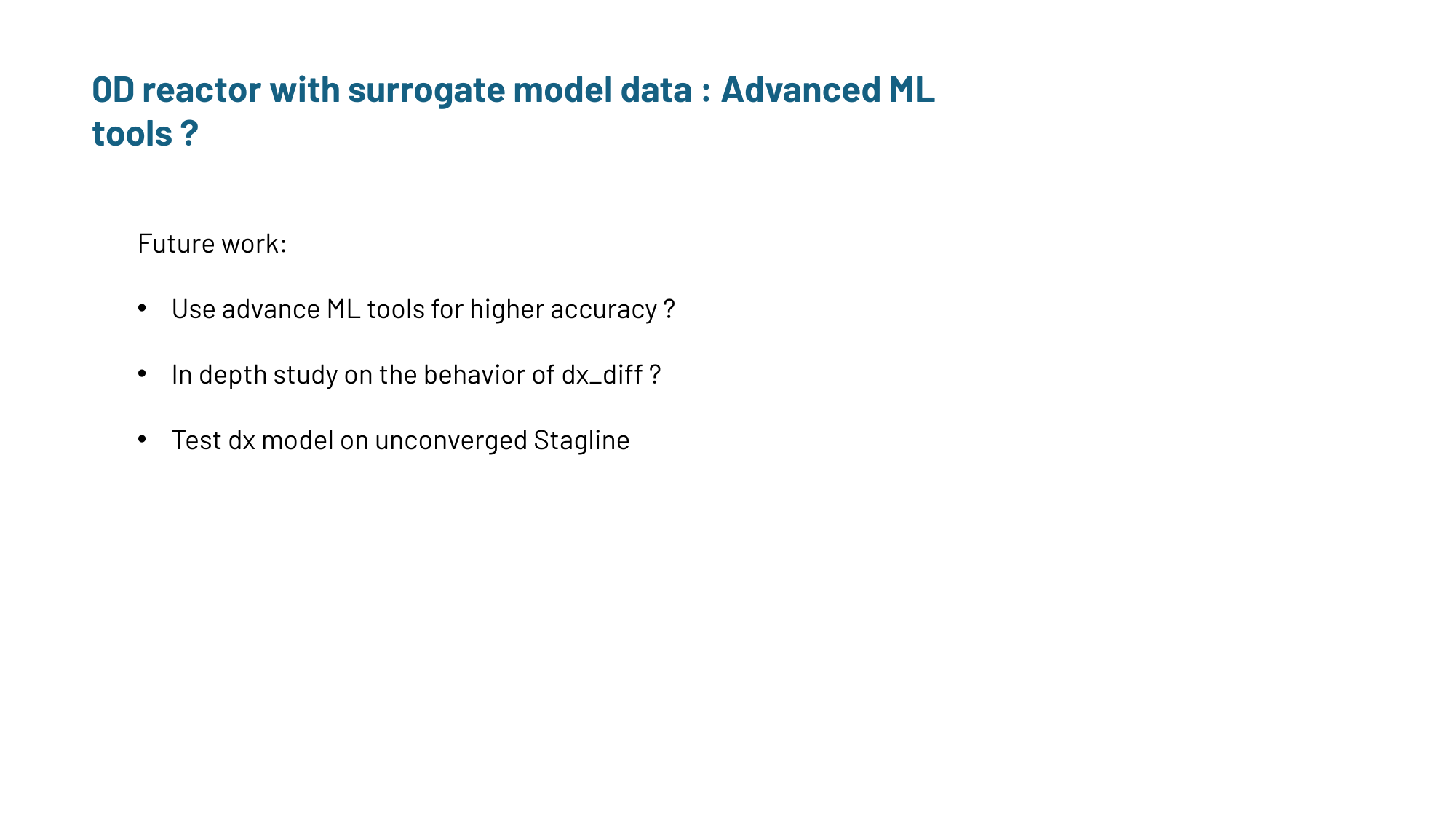

0D reactor with surrogate model data : Advanced ML tools ?
Future work:

Use advance ML tools for higher accuracy ?

In depth study on the behavior of dx_diff ?

Test dx model on unconverged Stagline